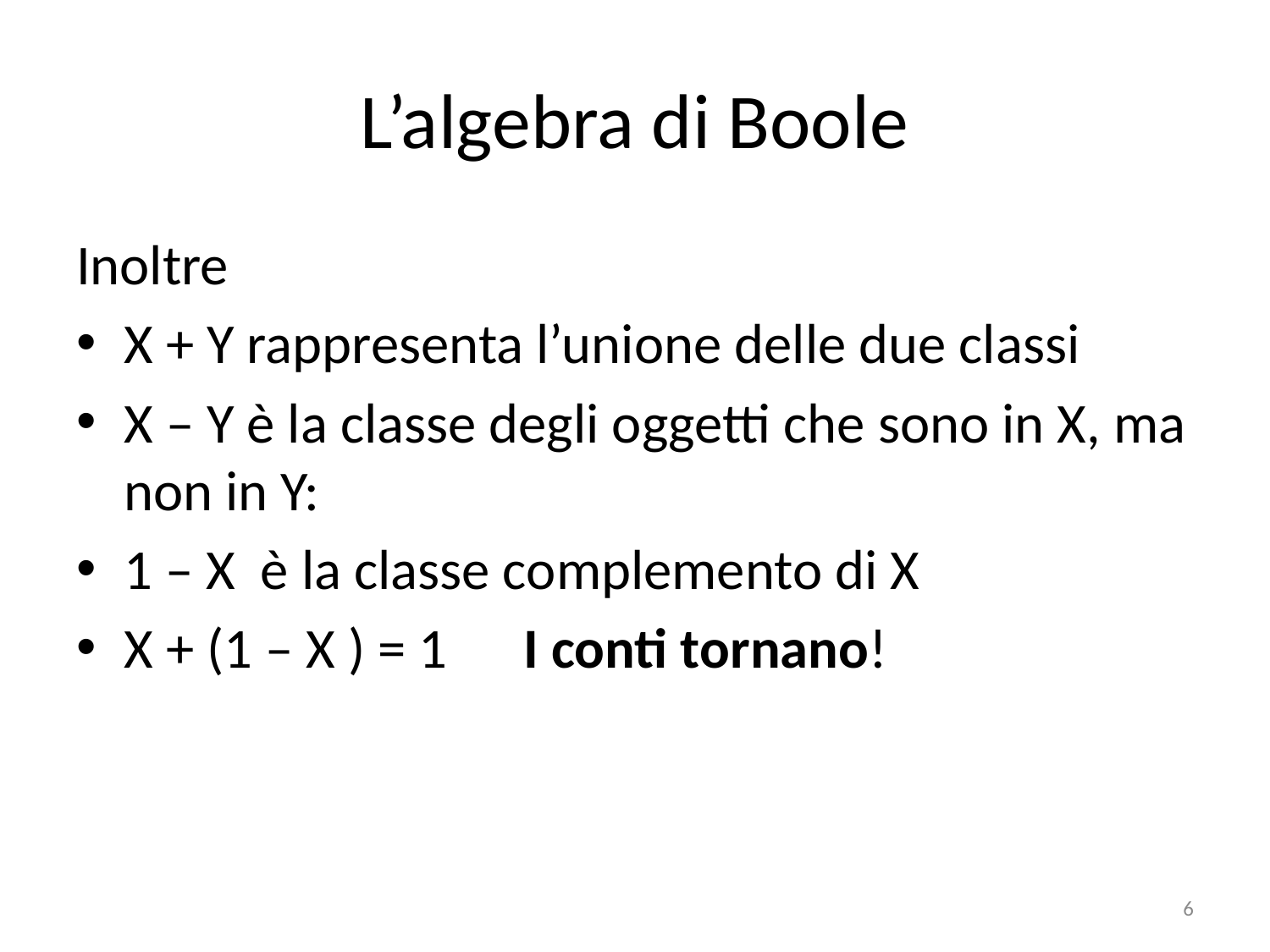

# L’algebra di Boole
Inoltre
X + Y rappresenta l’unione delle due classi
X – Y è la classe degli oggetti che sono in X, ma non in Y:
1 – X  è la classe complemento di X
X + (1 – X ) = 1      I conti tornano!

6